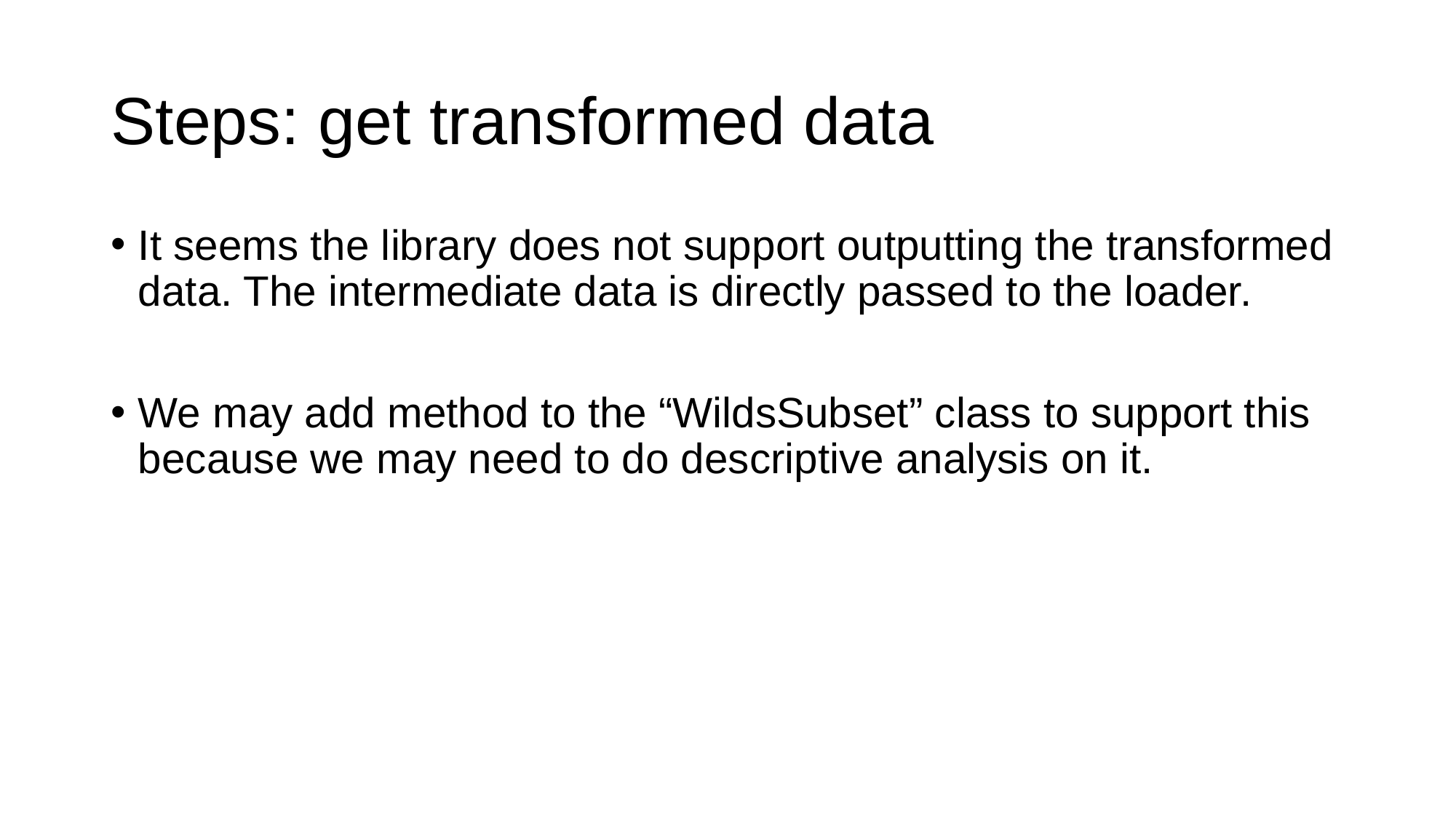

# Steps: get transformed data
It seems the library does not support outputting the transformed data. The intermediate data is directly passed to the loader.

We may add method to the “WildsSubset” class to support this because we may need to do descriptive analysis on it.